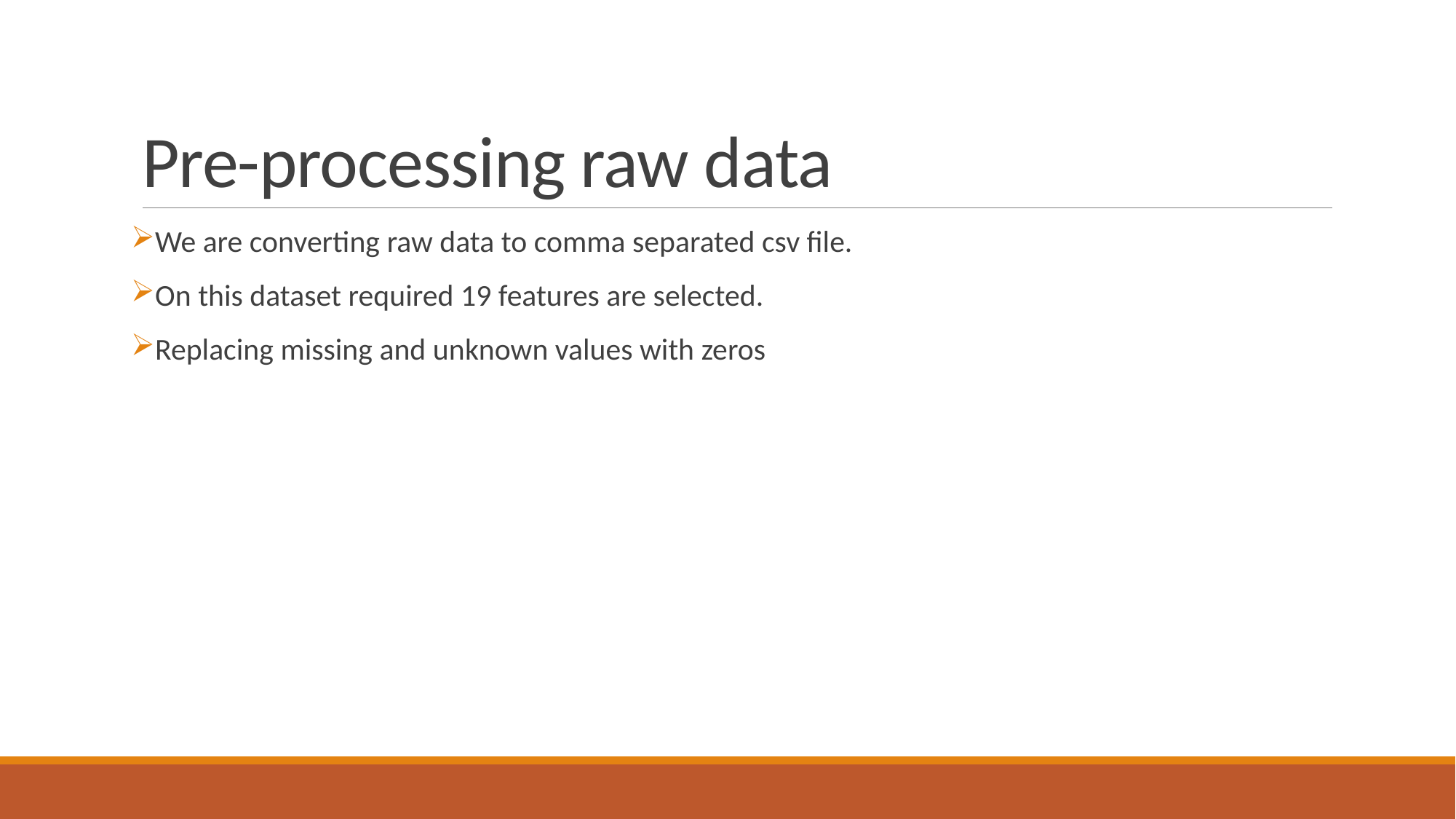

# Pre-processing raw data
We are converting raw data to comma separated csv file.
On this dataset required 19 features are selected.
Replacing missing and unknown values with zeros